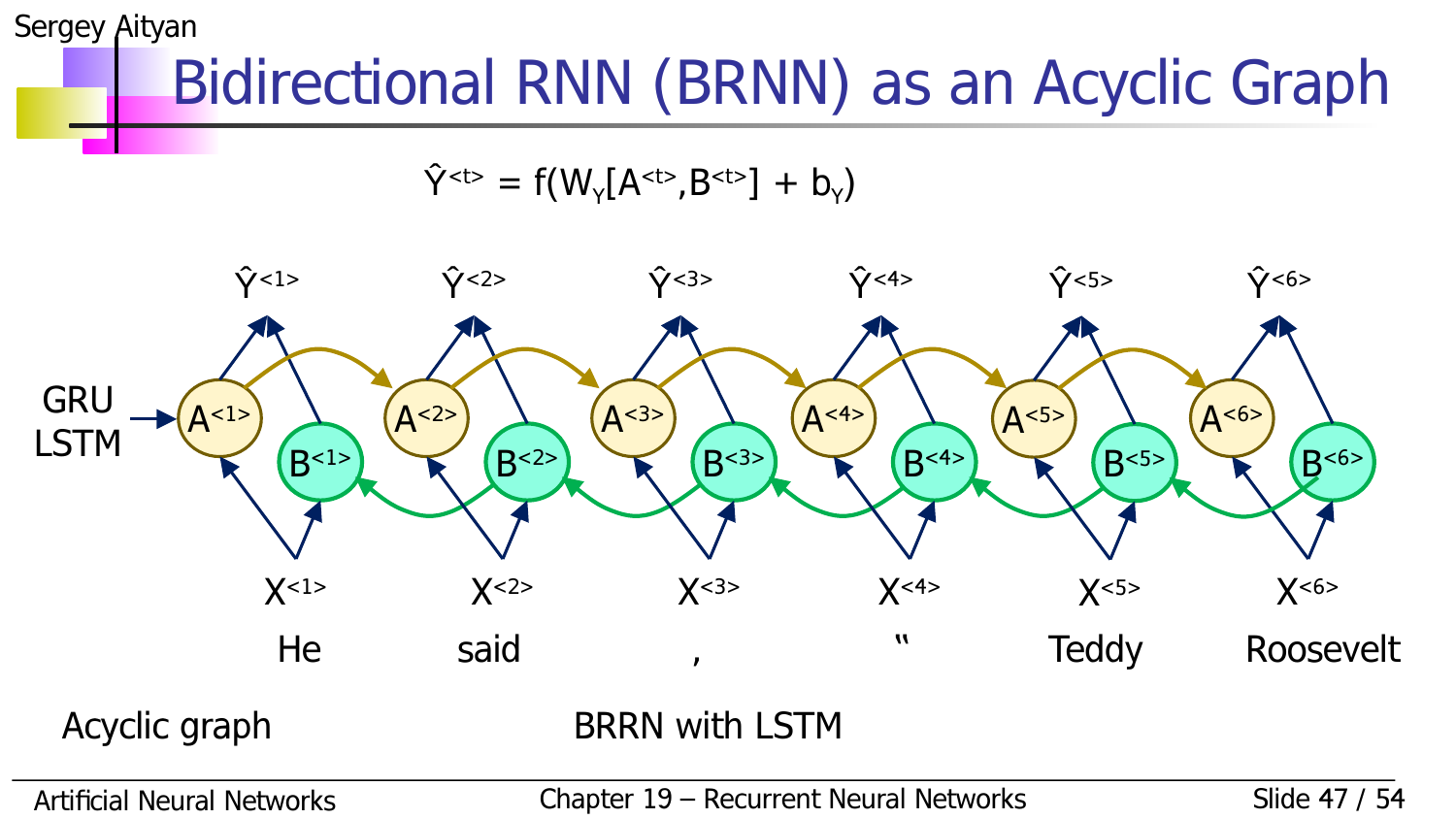

# Bidirectional RNN (BRNN) as an Acyclic Graph
Ŷ<t> = f(WY[A<t>,B<t>] + bY)
Ŷ<1>

A<1>
B<1>

X<1>
Ŷ<2>

A<2>
B<2>

X<2>
Ŷ<3>

A<3>
B<3>

X<3>
Ŷ<4>

A<4>
B<4>

X<4>
Ŷ<6>
A<6>
B<6>
X<6>
Ŷ<5>

A<5>
B<5>

X<5>
GRU
LSTM
He            said               ,                 “            Teddy         Roosevelt
Acyclic graph
BRRN with LSTM